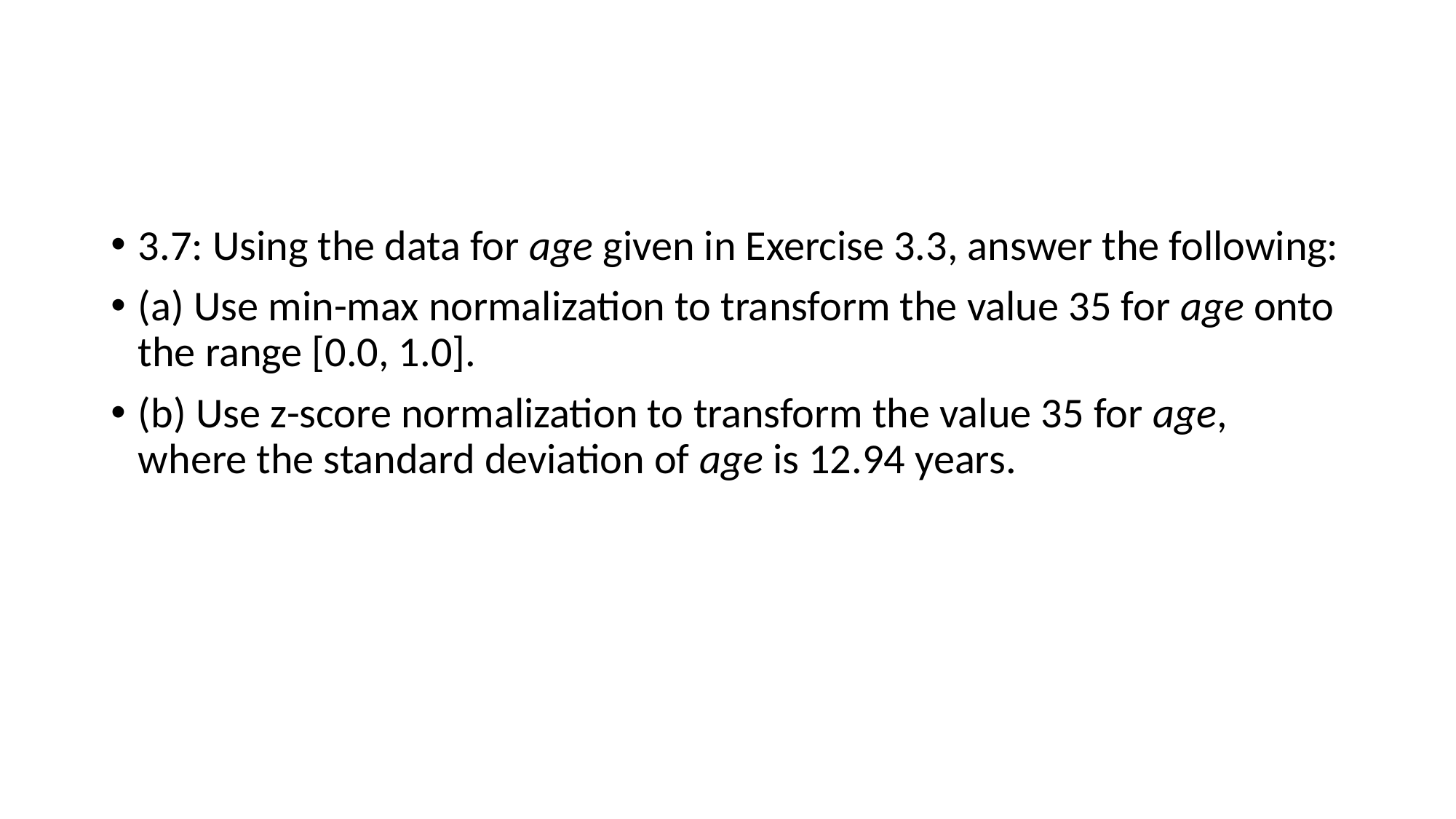

#
3.7: Using the data for age given in Exercise 3.3, answer the following:
(a) Use min-max normalization to transform the value 35 for age onto the range [0.0, 1.0].
(b) Use z-score normalization to transform the value 35 for age, where the standard deviation of age is 12.94 years.